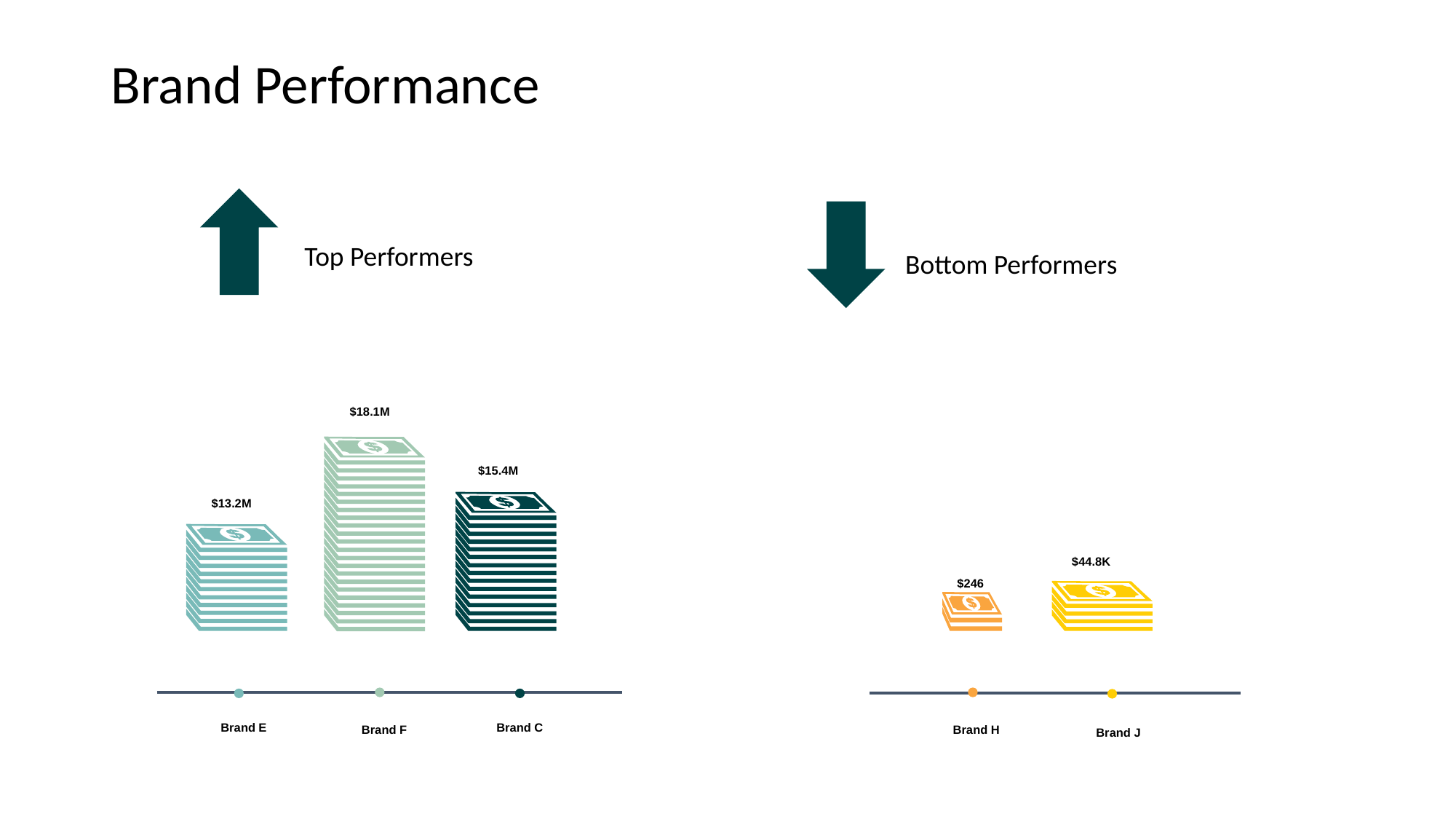

# Brand Performance

Top Performers
Bottom Performers
$18.1M

$15.4M
$13.2M

$44.8K

$246

Brand E
Brand C
Brand F
Brand H
Brand J